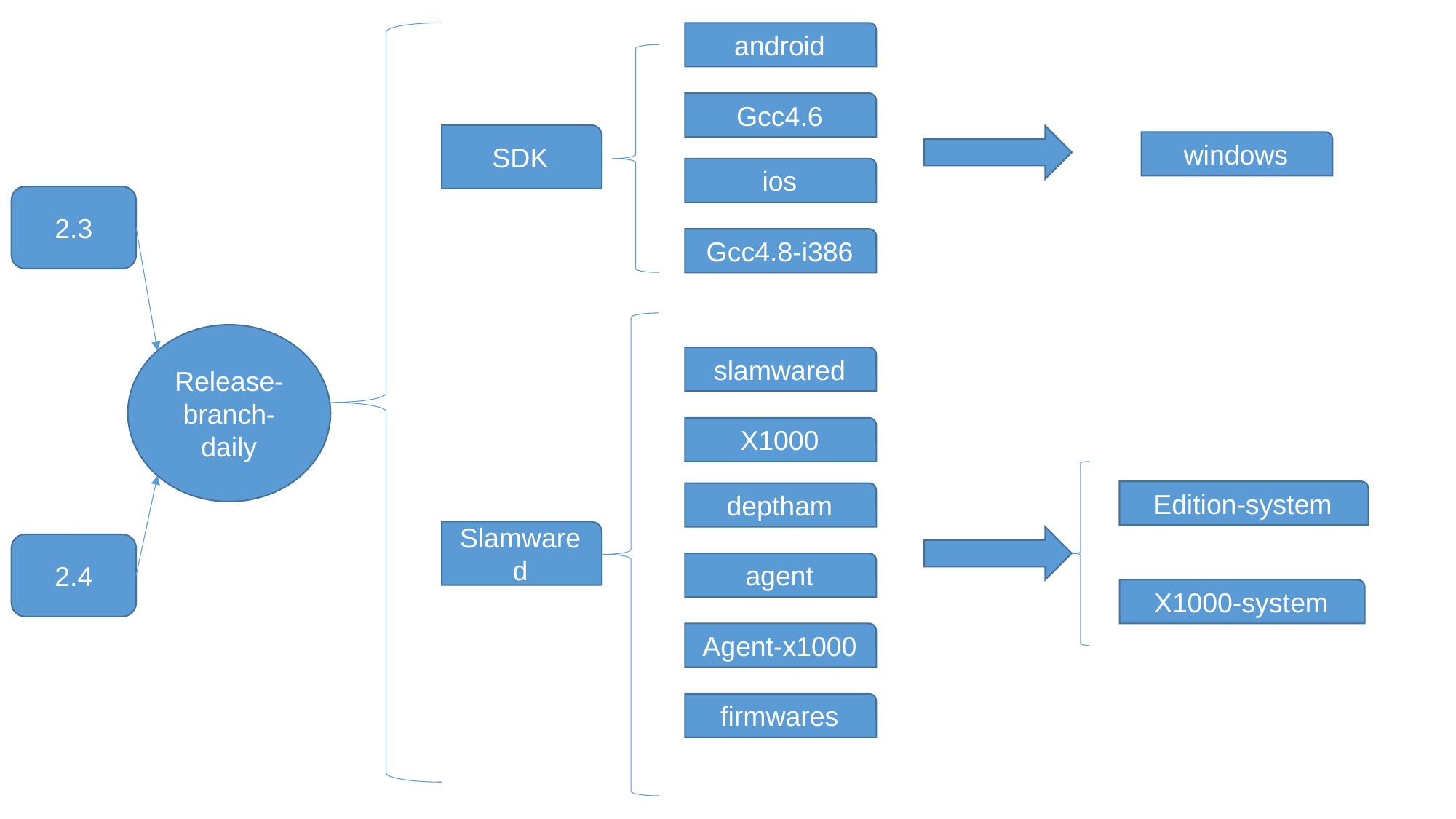

android

Gcc4.6
SDK

windows
ios
2.3
Gcc4.8-i386

Release-branch-daily
slamwared
X1000

Edition-system
deptham
Slamwared

2.4
agent
X1000-system
Agent-x1000
firmwares